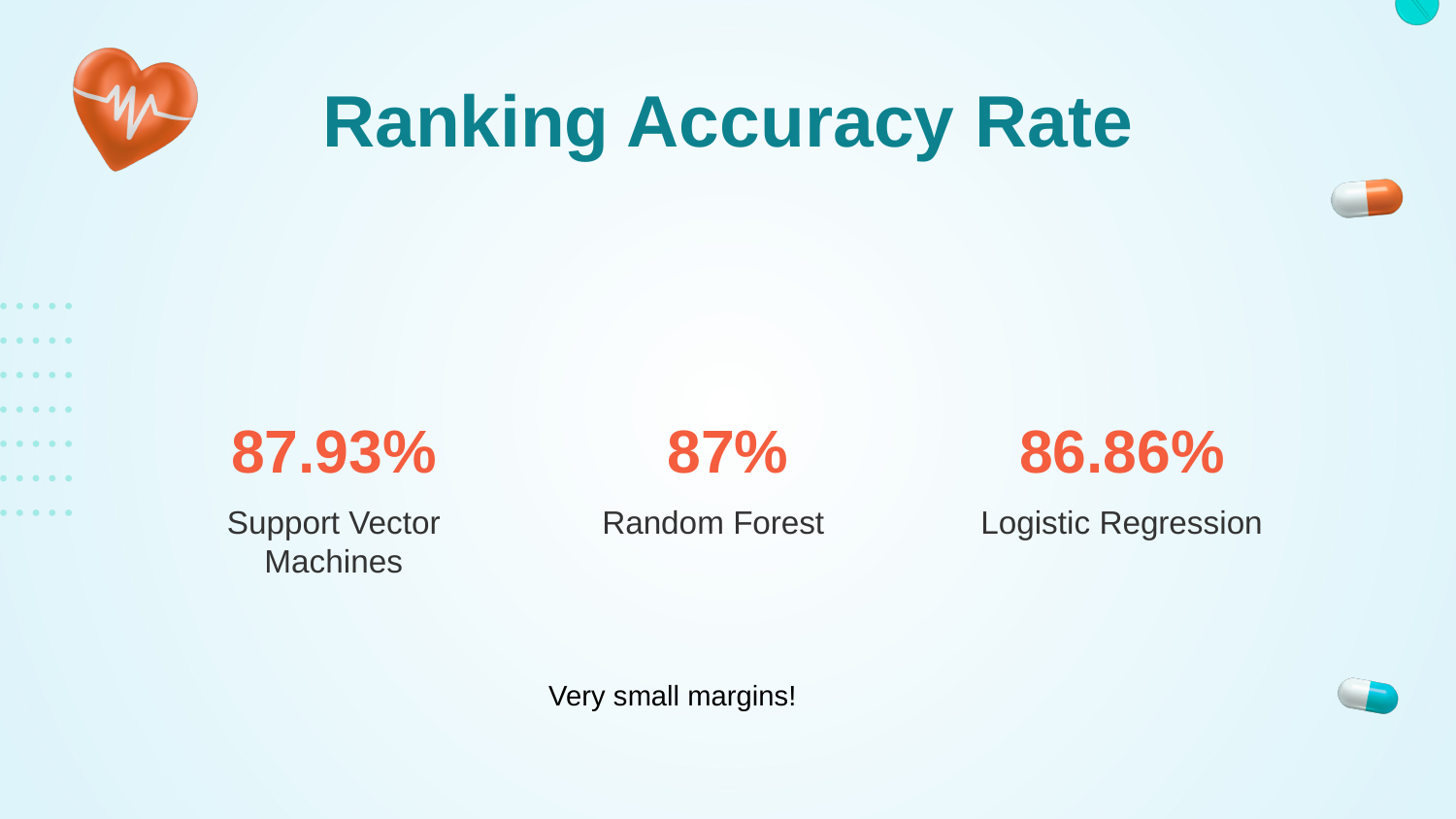

Ranking Accuracy Rate

# 87.93%
87%
86.86%
Logistic Regression
Support Vector Machines
Random Forest
Very small margins!